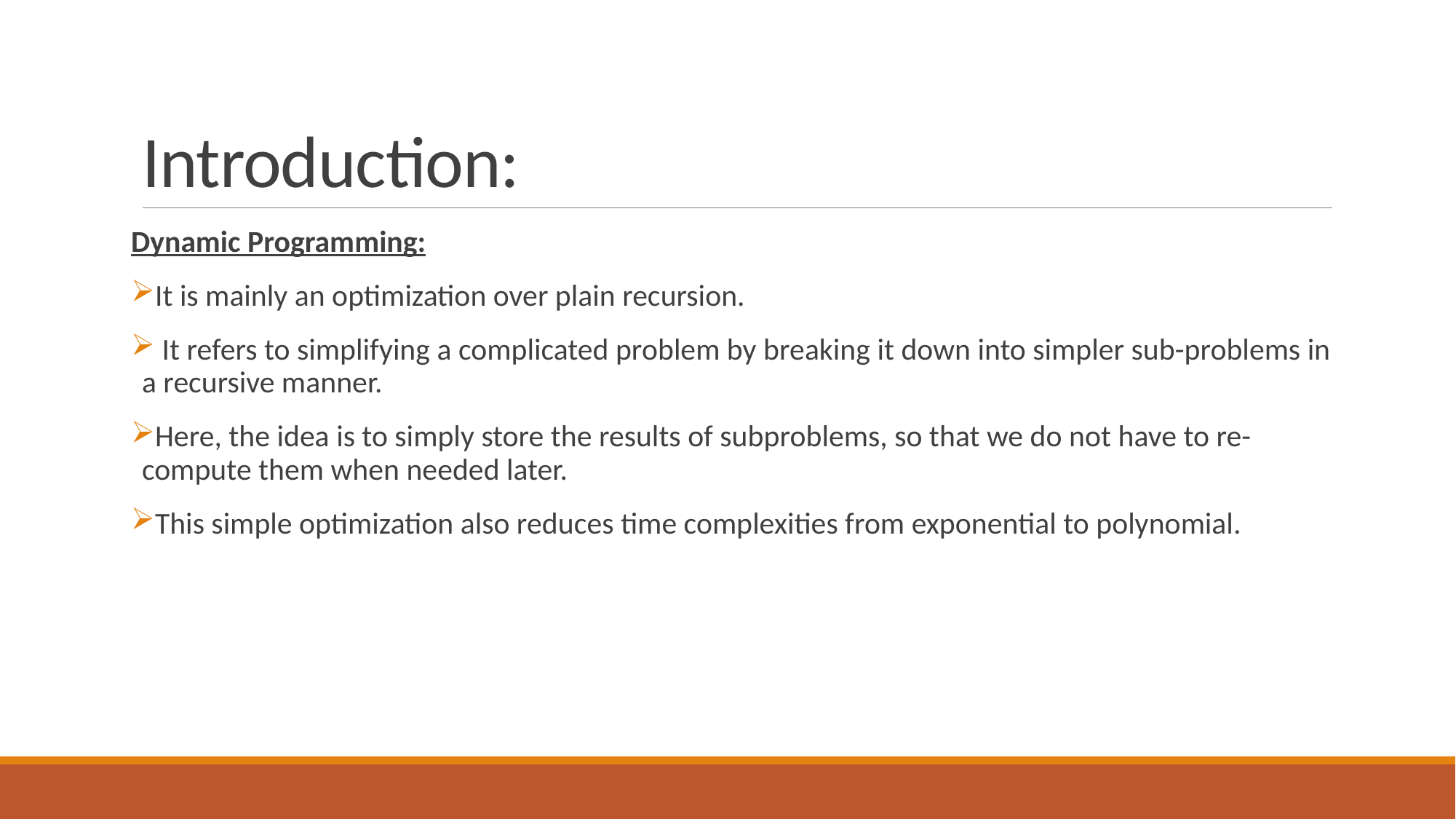

# Introduction:
Dynamic Programming:
It is mainly an optimization over plain recursion.
 It refers to simplifying a complicated problem by breaking it down into simpler sub-problems in a recursive manner.
Here, the idea is to simply store the results of subproblems, so that we do not have to re-compute them when needed later.
This simple optimization also reduces time complexities from exponential to polynomial.